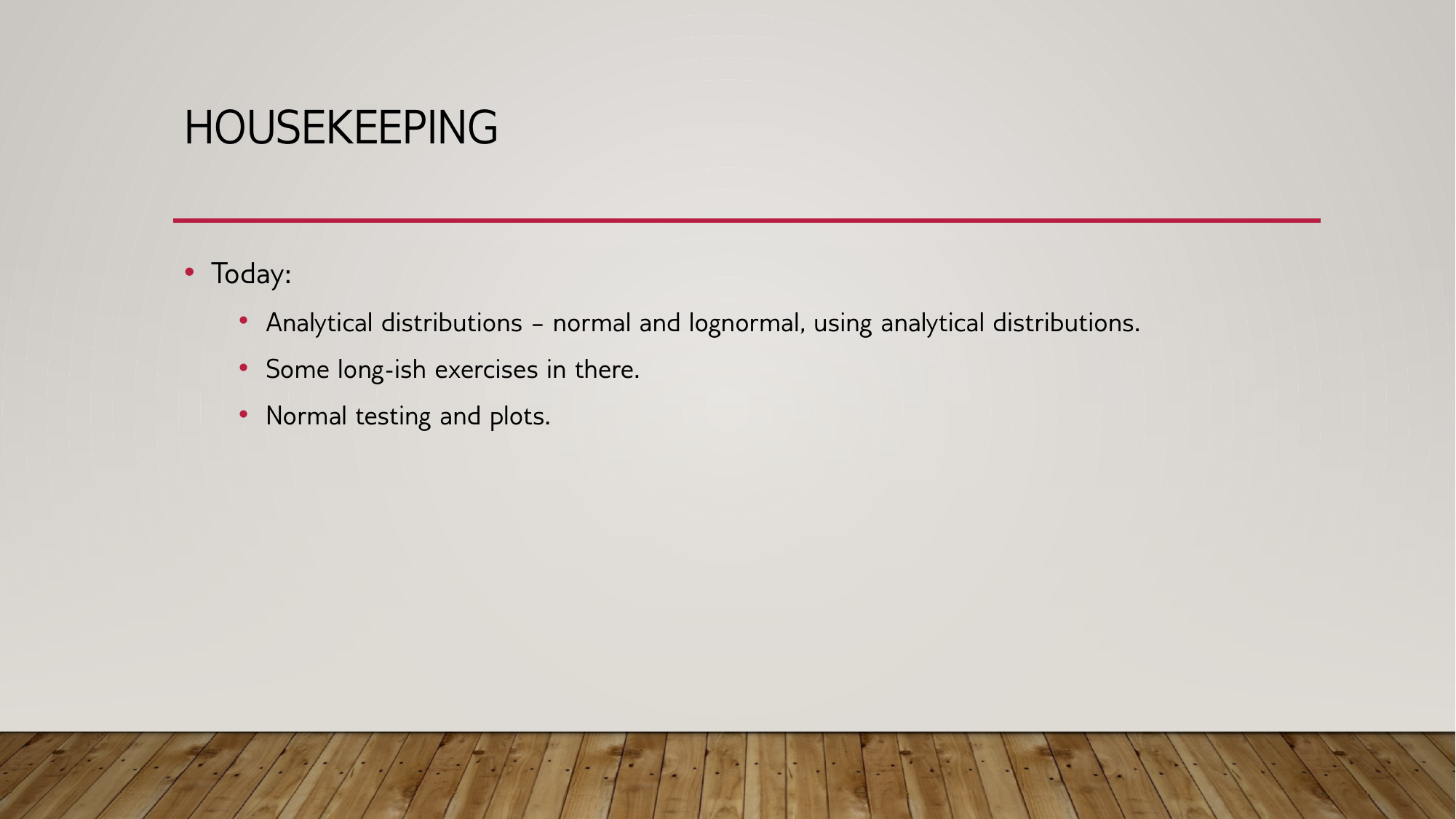

# Housekeeping
Today:
Analytical distributions – normal and lognormal, using analytical distributions.
Some long-ish exercises in there.
Normal testing and plots.